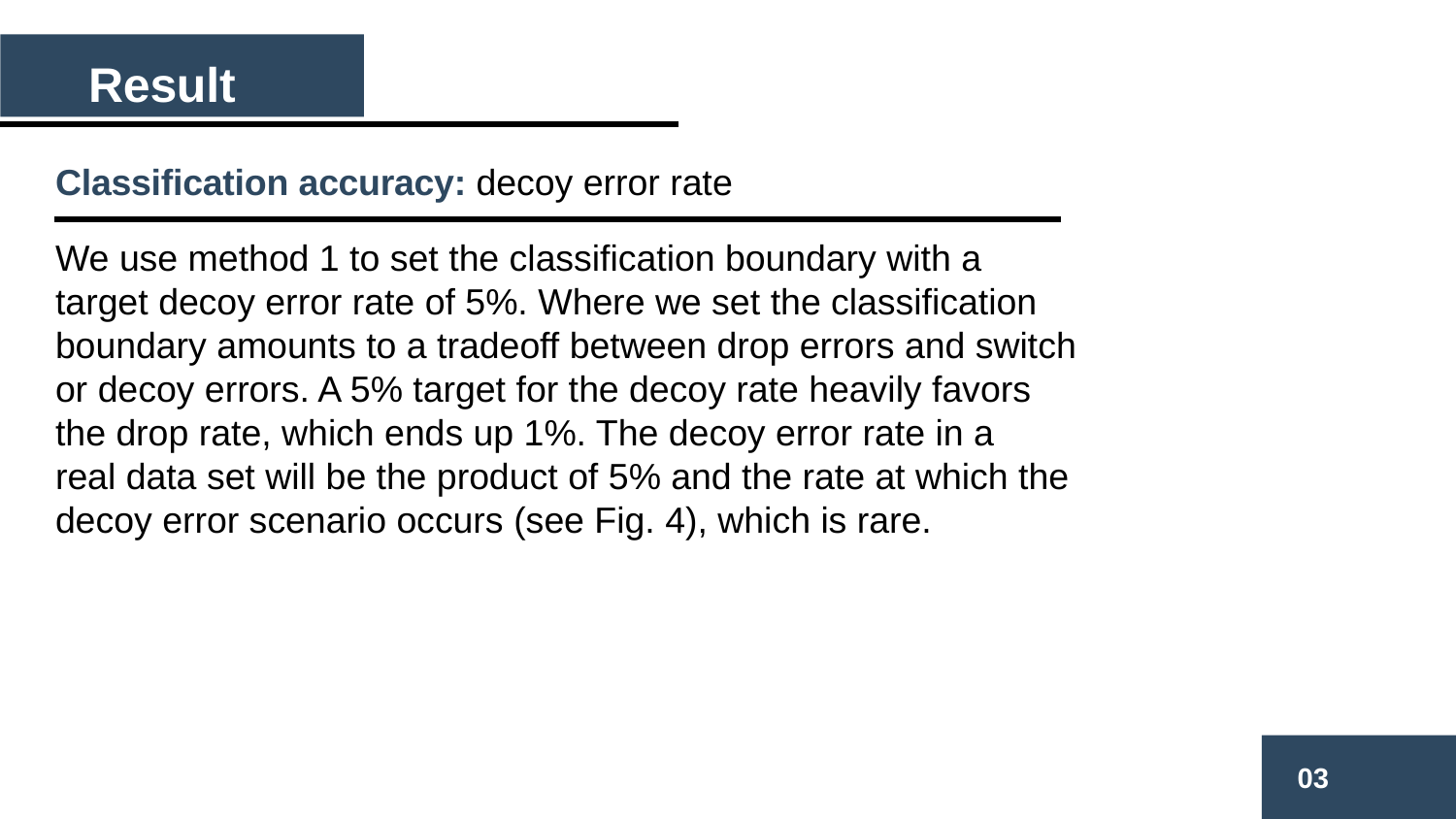

Result

Classification accuracy: decoy error rate
We use method 1 to set the classification boundary with a
target decoy error rate of 5%. Where we set the classification
boundary amounts to a tradeoff between drop errors and switch
or decoy errors. A 5% target for the decoy rate heavily favors
the drop rate, which ends up 1%. The decoy error rate in a
real data set will be the product of 5% and the rate at which the
decoy error scenario occurs (see Fig. 4), which is rare.

03